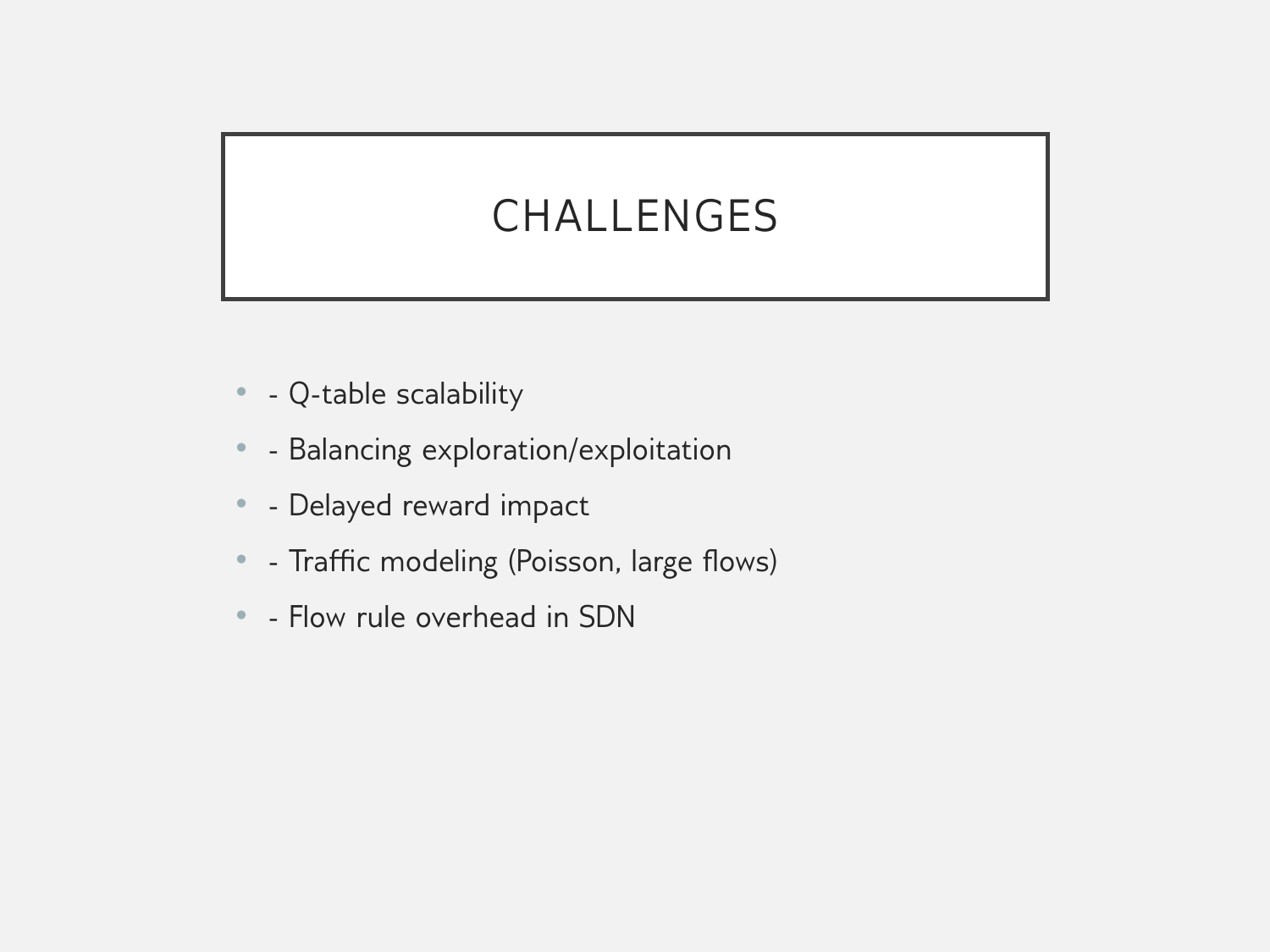

# Challenges
- Q-table scalability
- Balancing exploration/exploitation
- Delayed reward impact
- Traffic modeling (Poisson, large flows)
- Flow rule overhead in SDN